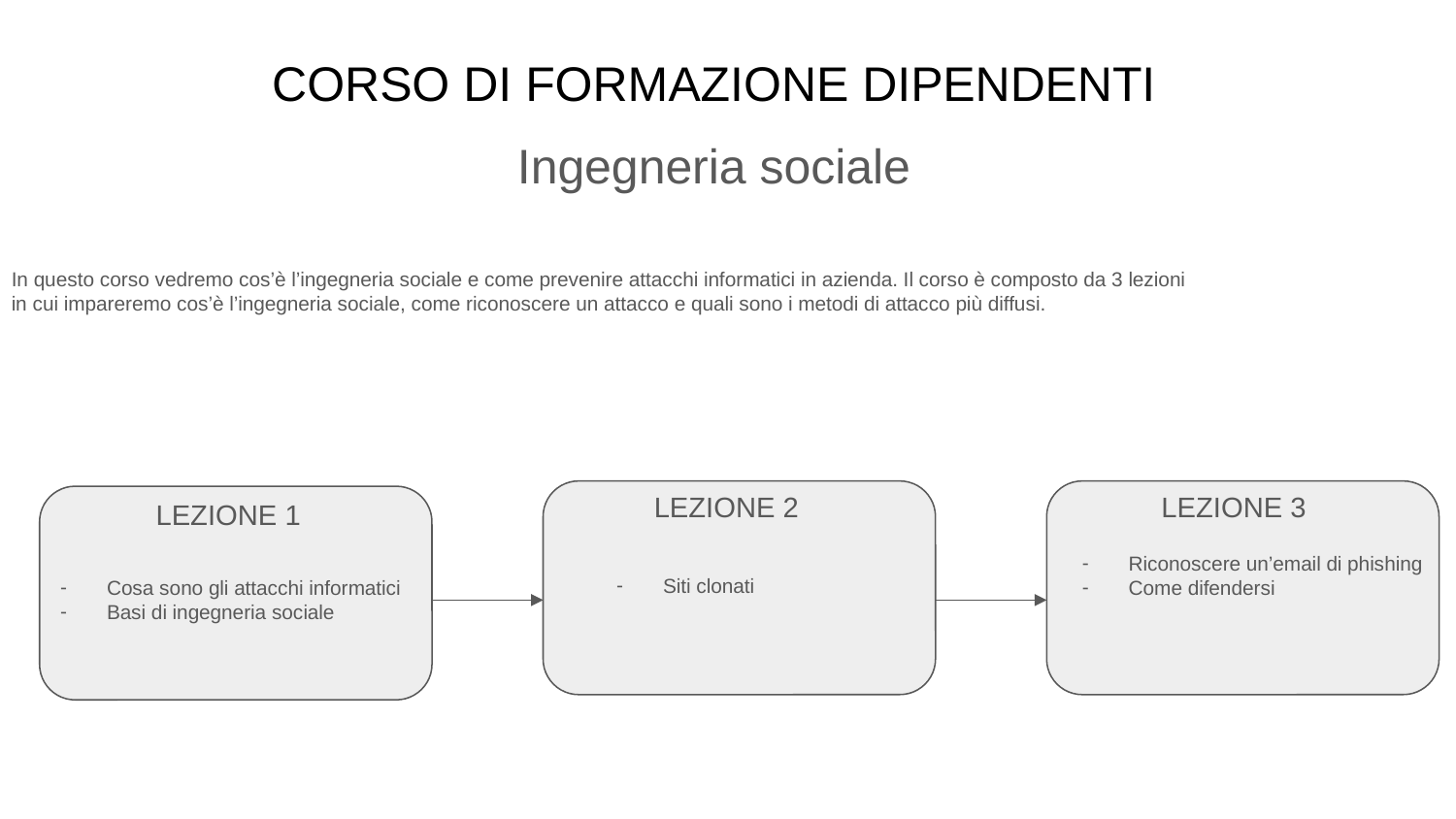

# CORSO DI FORMAZIONE DIPENDENTI
Ingegneria sociale
In questo corso vedremo cos’è l’ingegneria sociale e come prevenire attacchi informatici in azienda. Il corso è composto da 3 lezioni in cui impareremo cos’è l’ingegneria sociale, come riconoscere un attacco e quali sono i metodi di attacco più diffusi.
LEZIONE 2
LEZIONE 3

LEZIONE 1

Riconoscere un’email di phishing
Come difendersi

Cosa sono gli attacchi informatici
Basi di ingegneria sociale
Siti clonati